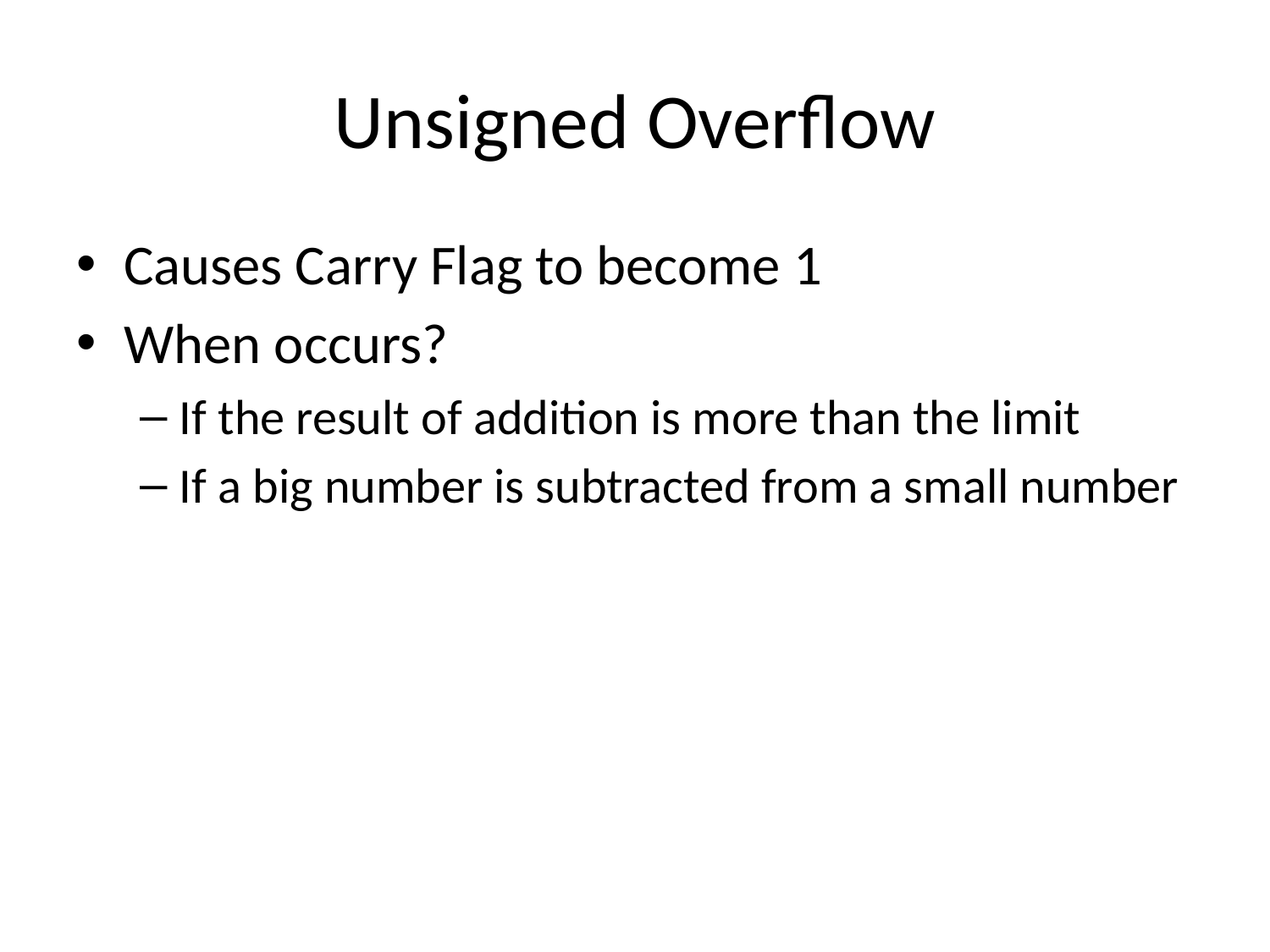

# Unsigned Overflow
Causes Carry Flag to become 1
When occurs?
If the result of addition is more than the limit
If a big number is subtracted from a small number